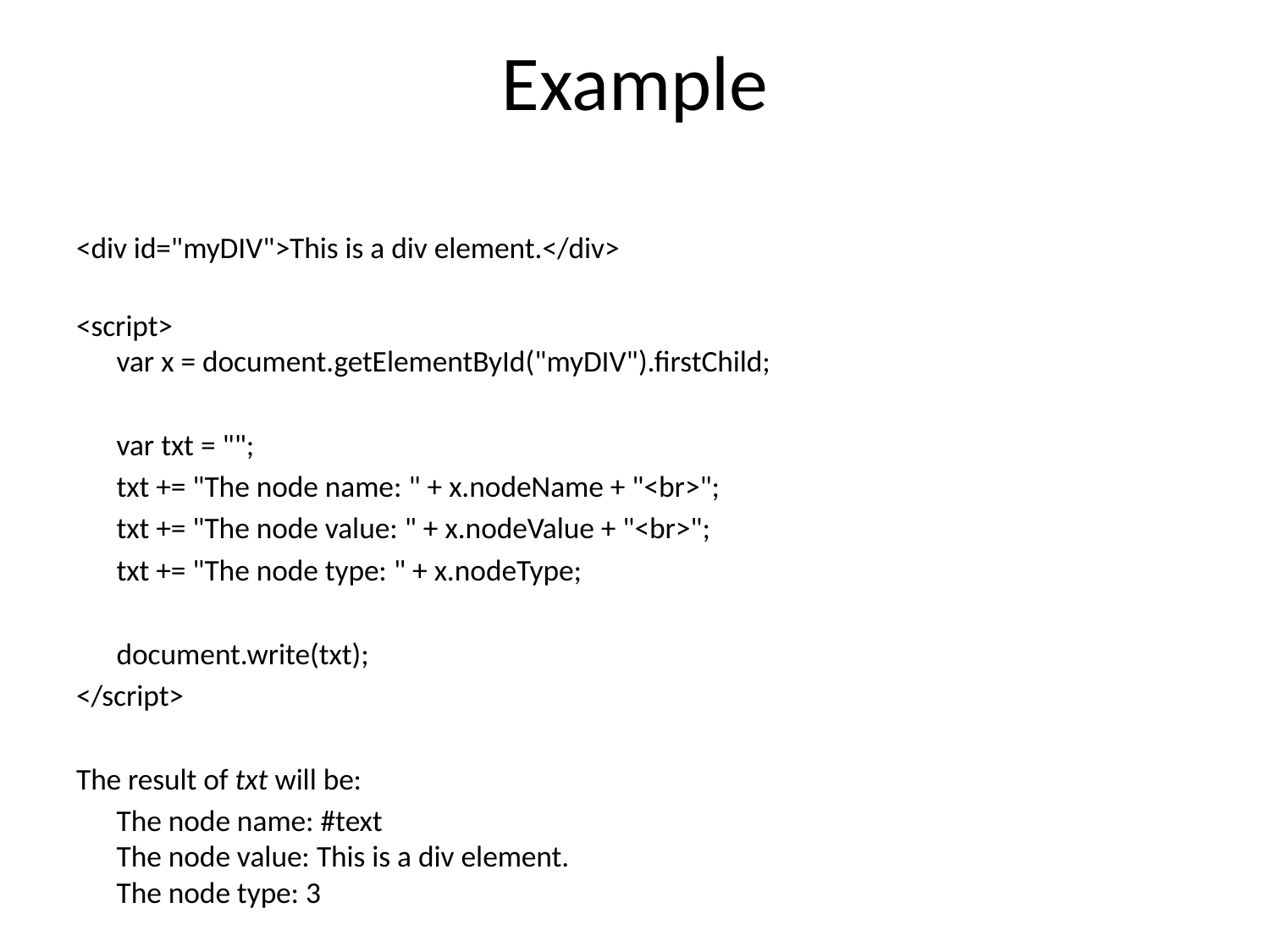

# Example
<div id="myDIV">This is a div element.</div>
<script>
var x = document.getElementById("myDIV").firstChild;

	var txt = "";
	txt += "The node name: " + x.nodeName + "<br>";
	txt += "The node value: " + x.nodeValue + "<br>";
	txt += "The node type: " + x.nodeType;

	document.write(txt);
</script>

The result of txt will be:
	The node name: #text
The node value: This is a div element.
The node type: 3